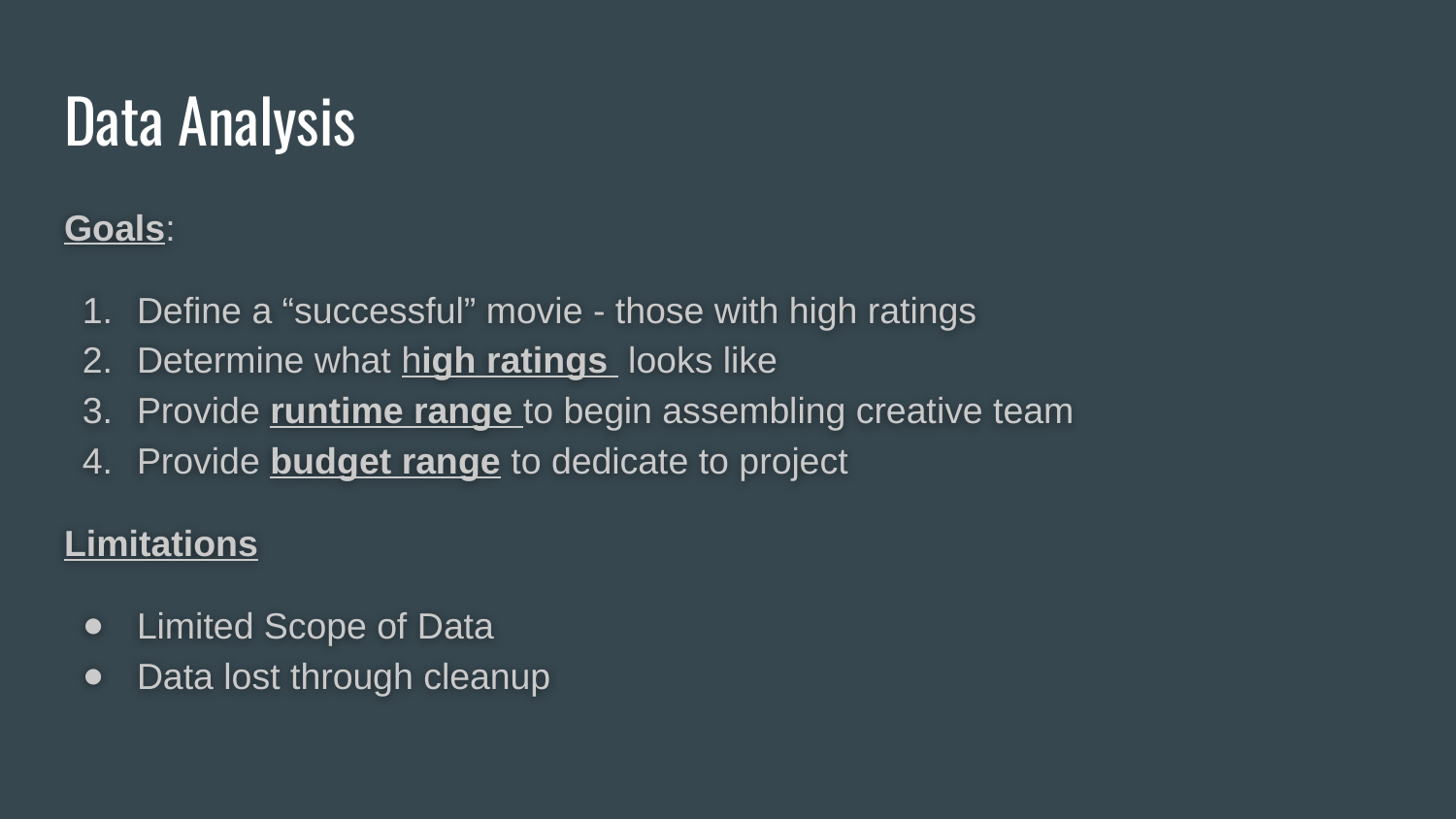

# Data Analysis
Goals:
Define a “successful” movie - those with high ratings
Determine what high ratings  looks like
Provide runtime range to begin assembling creative team
Provide budget range to dedicate to project
Limitations
Limited Scope of Data
Data lost through cleanup